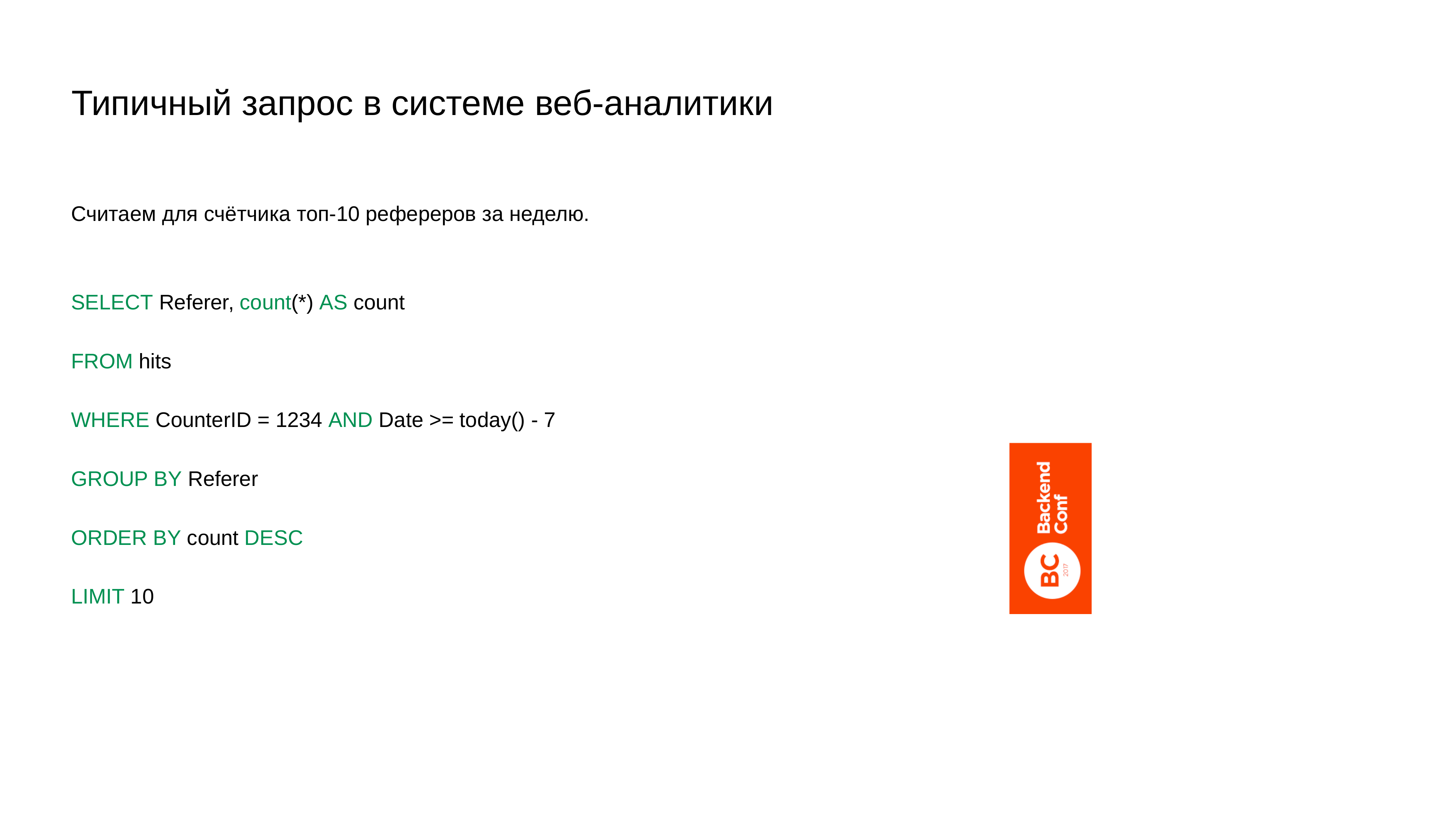

# Типичный запрос в системе веб-аналитики
Считаем для счётчика топ-10 рефереров за неделю.
SELECT Referer, count(*) AS count
FROM hits
WHERE CounterID = 1234 AND Date >= today() - 7
GROUP BY Referer
ORDER BY count DESC
LIMIT 10